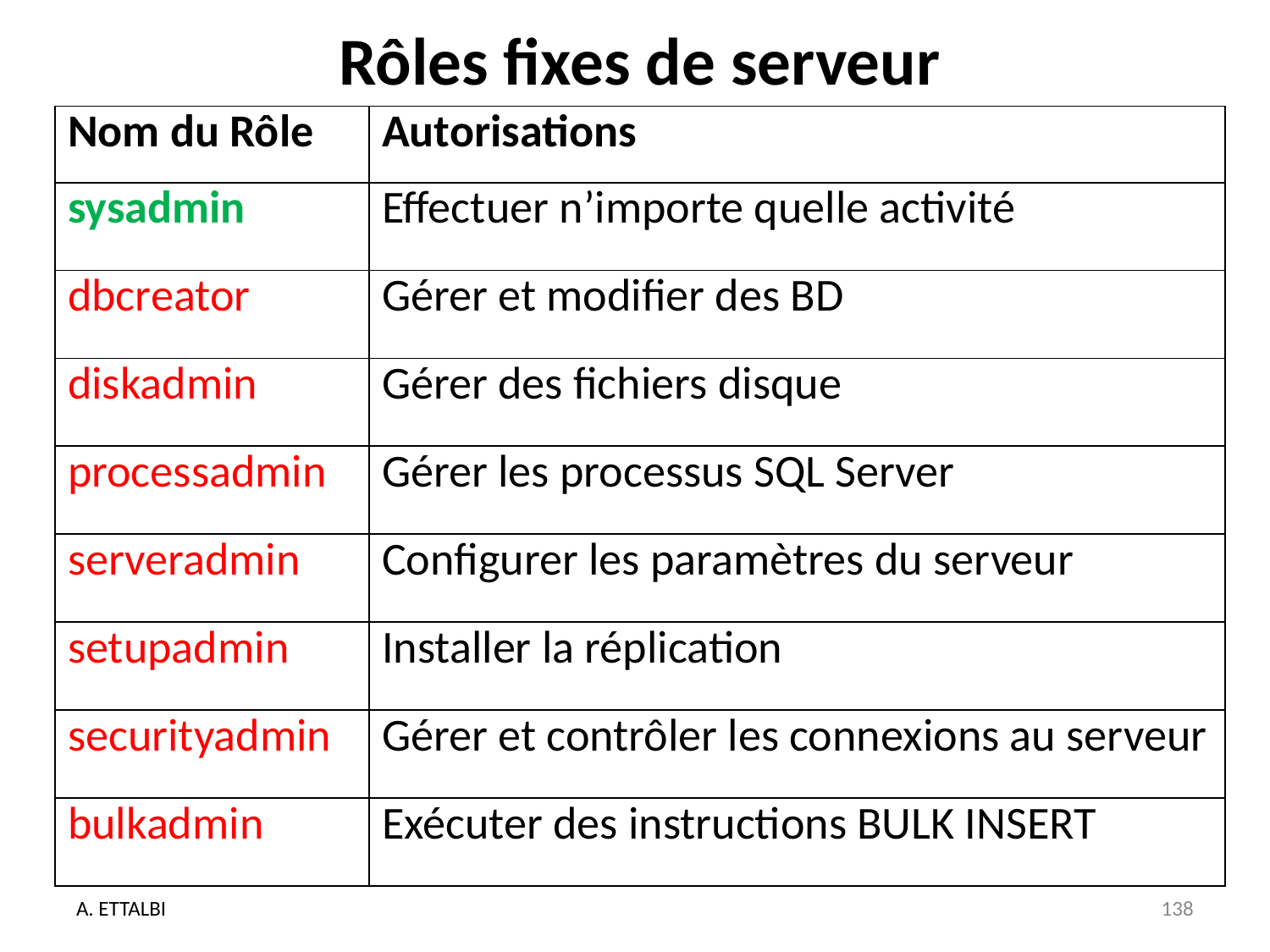

# Rôles fixes de serveur
| Nom du Rôle | Autorisations |
| --- | --- |
| sysadmin | Effectuer n’importe quelle activité |
| dbcreator | Gérer et modifier des BD |
| diskadmin | Gérer des fichiers disque |
| processadmin | Gérer les processus SQL Server |
| serveradmin | Configurer les paramètres du serveur |
| setupadmin | Installer la réplication |
| securityadmin | Gérer et contrôler les connexions au serveur |
| bulkadmin | Exécuter des instructions BULK INSERT |
A. ETTALBI
138